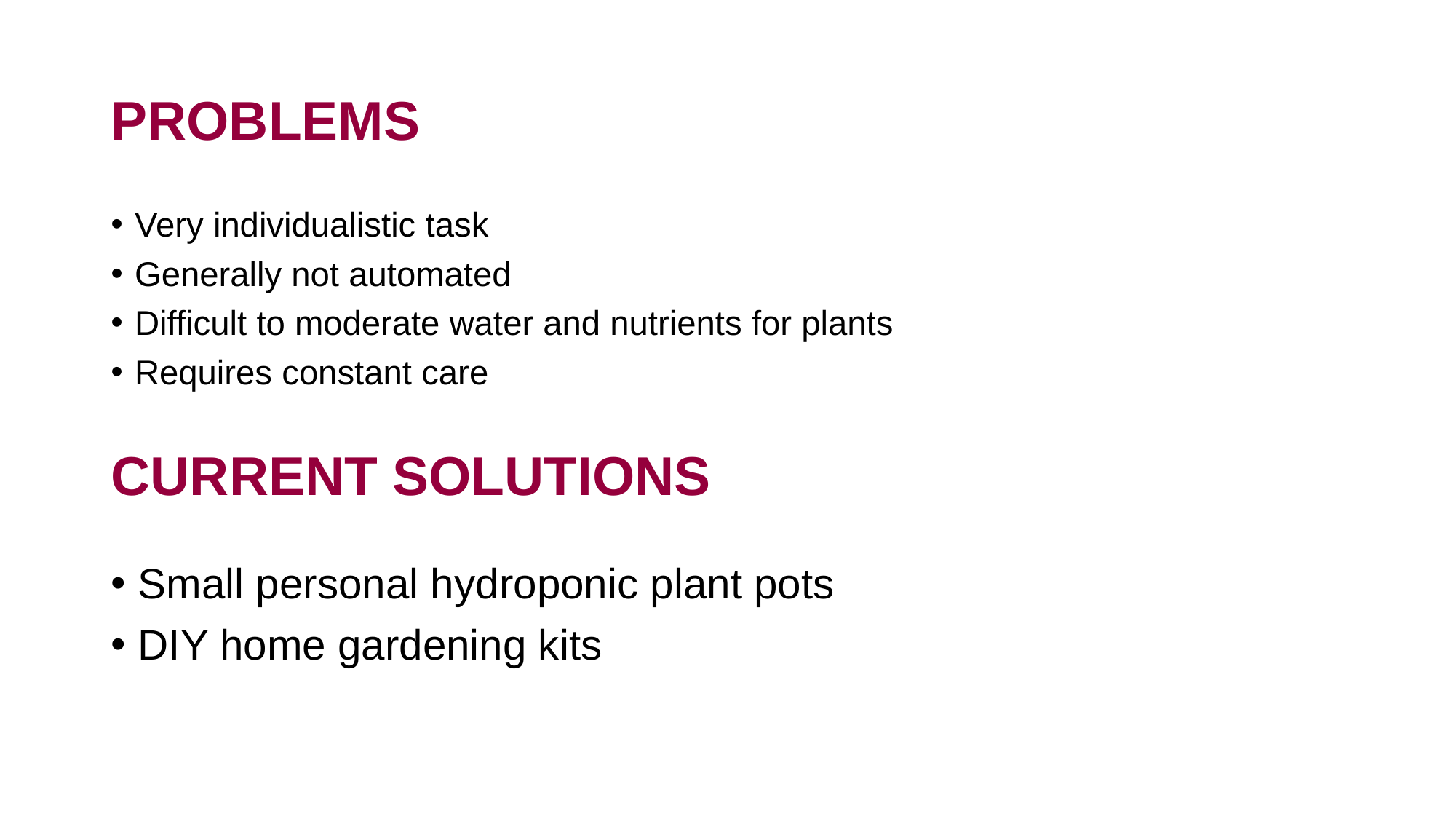

PROBLEMS
Very individualistic task
Generally not automated
Difficult to moderate water and nutrients for plants
Requires constant care
# CURRENT SOLUTIONS
Small personal hydroponic plant pots
DIY home gardening kits